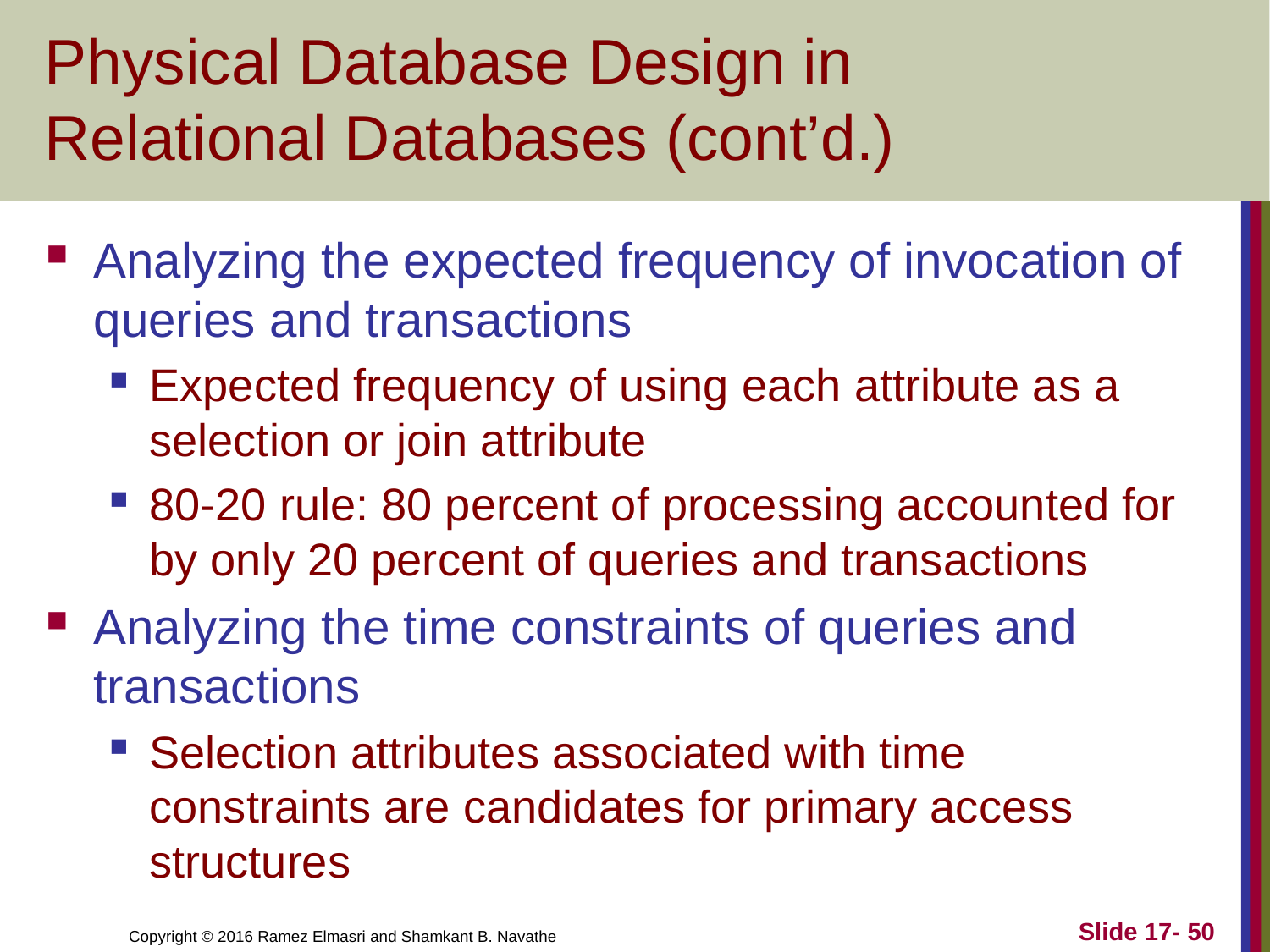

# Physical Database Design in Relational Databases (cont’d.)
Analyzing the expected frequency of invocation of queries and transactions
Expected frequency of using each attribute as a selection or join attribute
80-20 rule: 80 percent of processing accounted for by only 20 percent of queries and transactions
Analyzing the time constraints of queries and transactions
Selection attributes associated with time constraints are candidates for primary access structures

Slide 17- 50